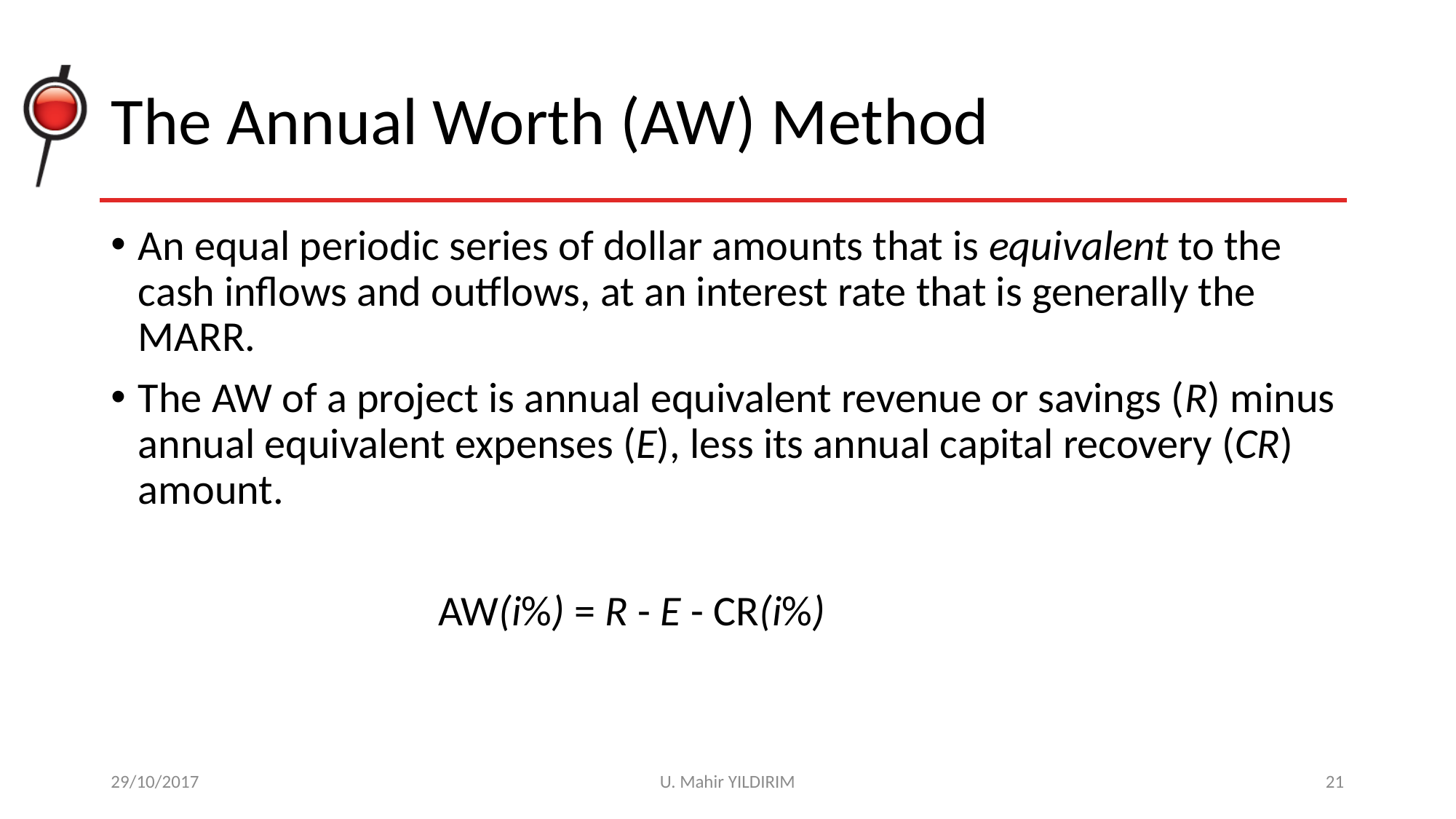

# The Annual Worth (AW) Method
An equal periodic series of dollar amounts that is equivalent to the cash inflows and outflows, at an interest rate that is generally the
MARR.
The AW of a project is annual equivalent revenue or savings (R) minus annual equivalent expenses (E), less its annual capital recovery (CR) amount.

			AW(i%) = R - E - CR(i%)
29/10/2017
U. Mahir YILDIRIM
21